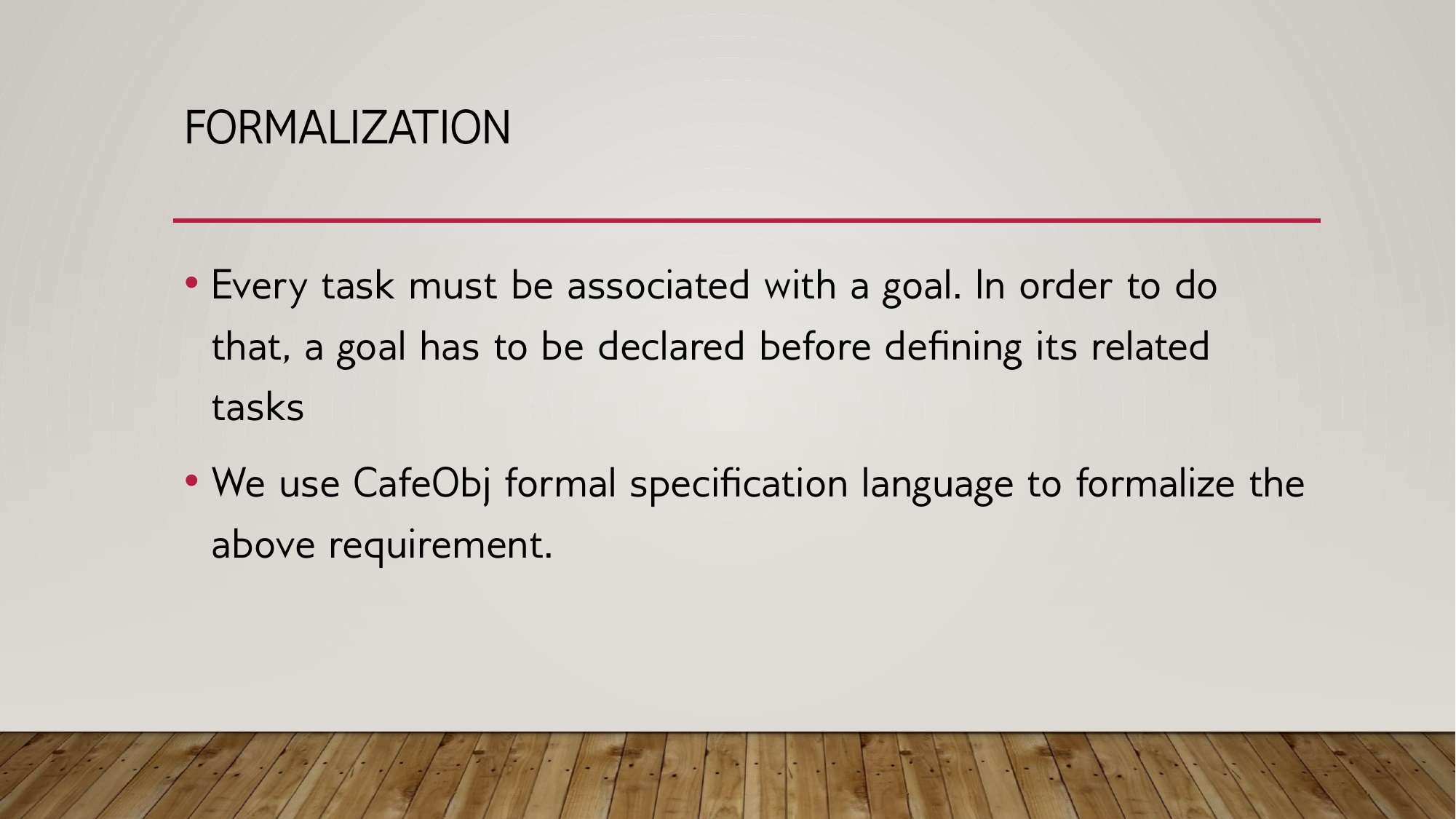

# Formalization
Every task must be associated with a goal. In order to do that, a goal has to be declared before defining its related tasks
We use CafeObj formal specification language to formalize the above requirement.